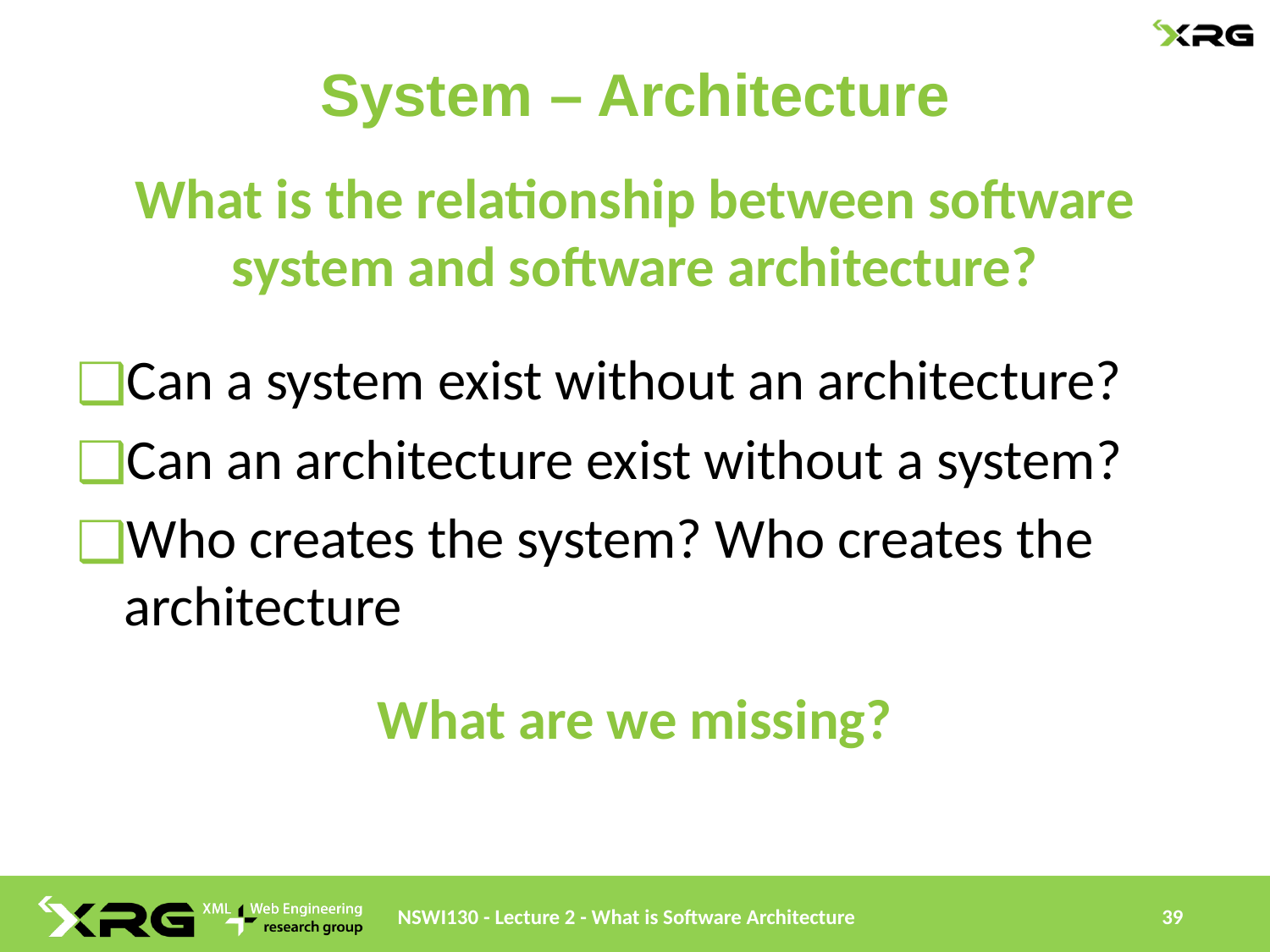

# System – Architecture
What is the relationship between software system and software architecture?

Can a system exist without an architecture?
Can an architecture exist without a system?
Who creates the system? Who creates the architecture

What are we missing?
NSWI130 - Lecture 2 - What is Software Architecture
39